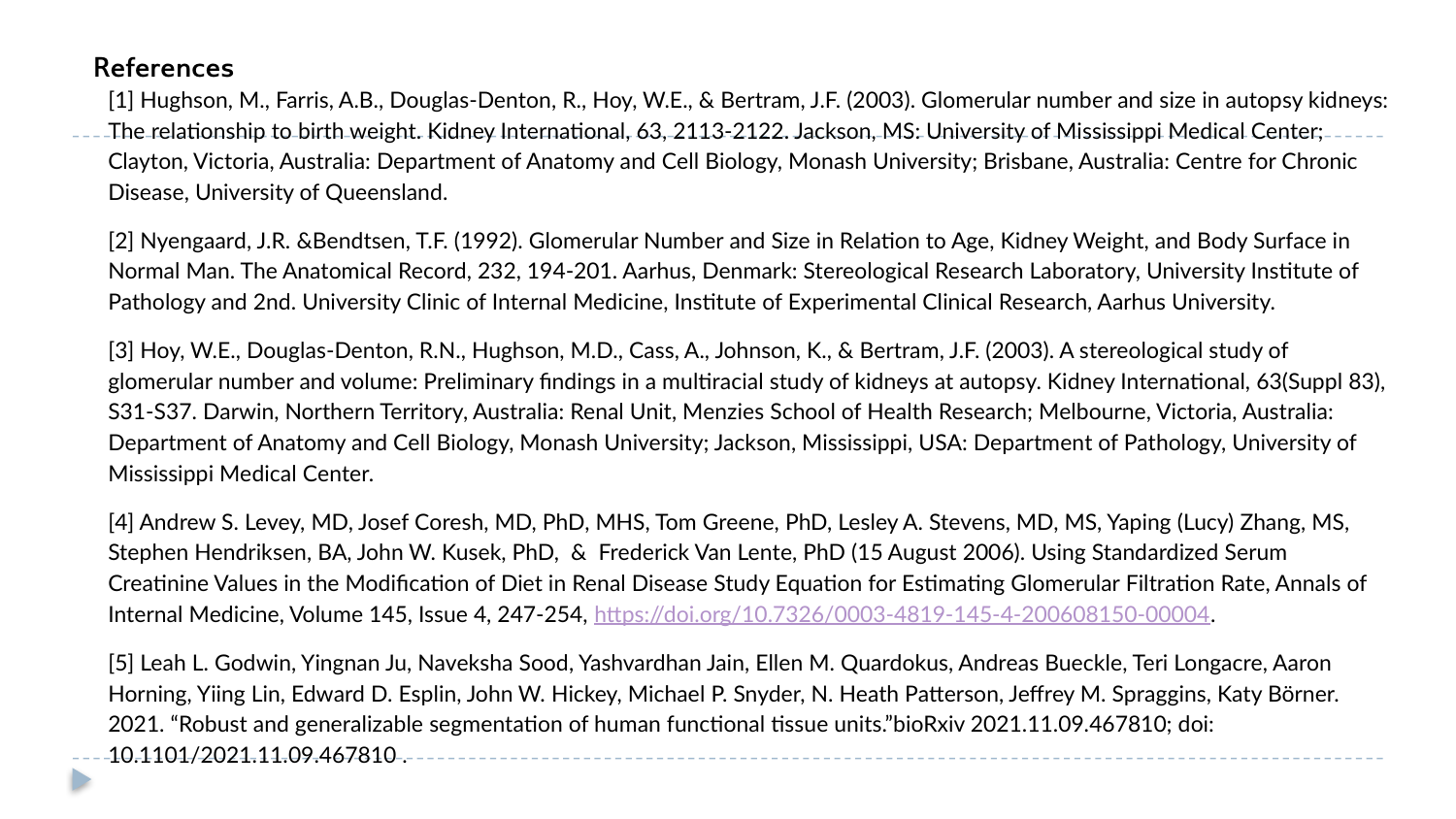

References
[1] Hughson, M., Farris, A.B., Douglas-Denton, R., Hoy, W.E., & Bertram, J.F. (2003). Glomerular number and size in autopsy kidneys: The relationship to birth weight. Kidney International, 63, 2113-2122. Jackson, MS: University of Mississippi Medical Center; Clayton, Victoria, Australia: Department of Anatomy and Cell Biology, Monash University; Brisbane, Australia: Centre for Chronic Disease, University of Queensland.
[2] Nyengaard, J.R. &Bendtsen, T.F. (1992). Glomerular Number and Size in Relation to Age, Kidney Weight, and Body Surface in Normal Man. The Anatomical Record, 232, 194-201. Aarhus, Denmark: Stereological Research Laboratory, University Institute of Pathology and 2nd. University Clinic of Internal Medicine, Institute of Experimental Clinical Research, Aarhus University.
[3] Hoy, W.E., Douglas-Denton, R.N., Hughson, M.D., Cass, A., Johnson, K., & Bertram, J.F. (2003). A stereological study of glomerular number and volume: Preliminary findings in a multiracial study of kidneys at autopsy. Kidney International, 63(Suppl 83), S31-S37. Darwin, Northern Territory, Australia: Renal Unit, Menzies School of Health Research; Melbourne, Victoria, Australia: Department of Anatomy and Cell Biology, Monash University; Jackson, Mississippi, USA: Department of Pathology, University of Mississippi Medical Center.
[4] Andrew S. Levey, MD, Josef Coresh, MD, PhD, MHS, Tom Greene, PhD, Lesley A. Stevens, MD, MS, Yaping (Lucy) Zhang, MS, Stephen Hendriksen, BA, John W. Kusek, PhD,  &  Frederick Van Lente, PhD (15 August 2006). Using Standardized Serum Creatinine Values in the Modification of Diet in Renal Disease Study Equation for Estimating Glomerular Filtration Rate, Annals of Internal Medicine, Volume 145, Issue 4, 247-254, https://doi.org/10.7326/0003-4819-145-4-200608150-00004.
[5] Leah L. Godwin, Yingnan Ju, Naveksha Sood, Yashvardhan Jain, Ellen M. Quardokus, Andreas Bueckle, Teri Longacre, Aaron Horning, Yiing Lin, Edward D. Esplin, John W. Hickey, Michael P. Snyder, N. Heath Patterson, Jeffrey M. Spraggins, Katy Börner. 2021. “Robust and generalizable segmentation of human functional tissue units.”bioRxiv 2021.11.09.467810; doi: 10.1101/2021.11.09.467810 .